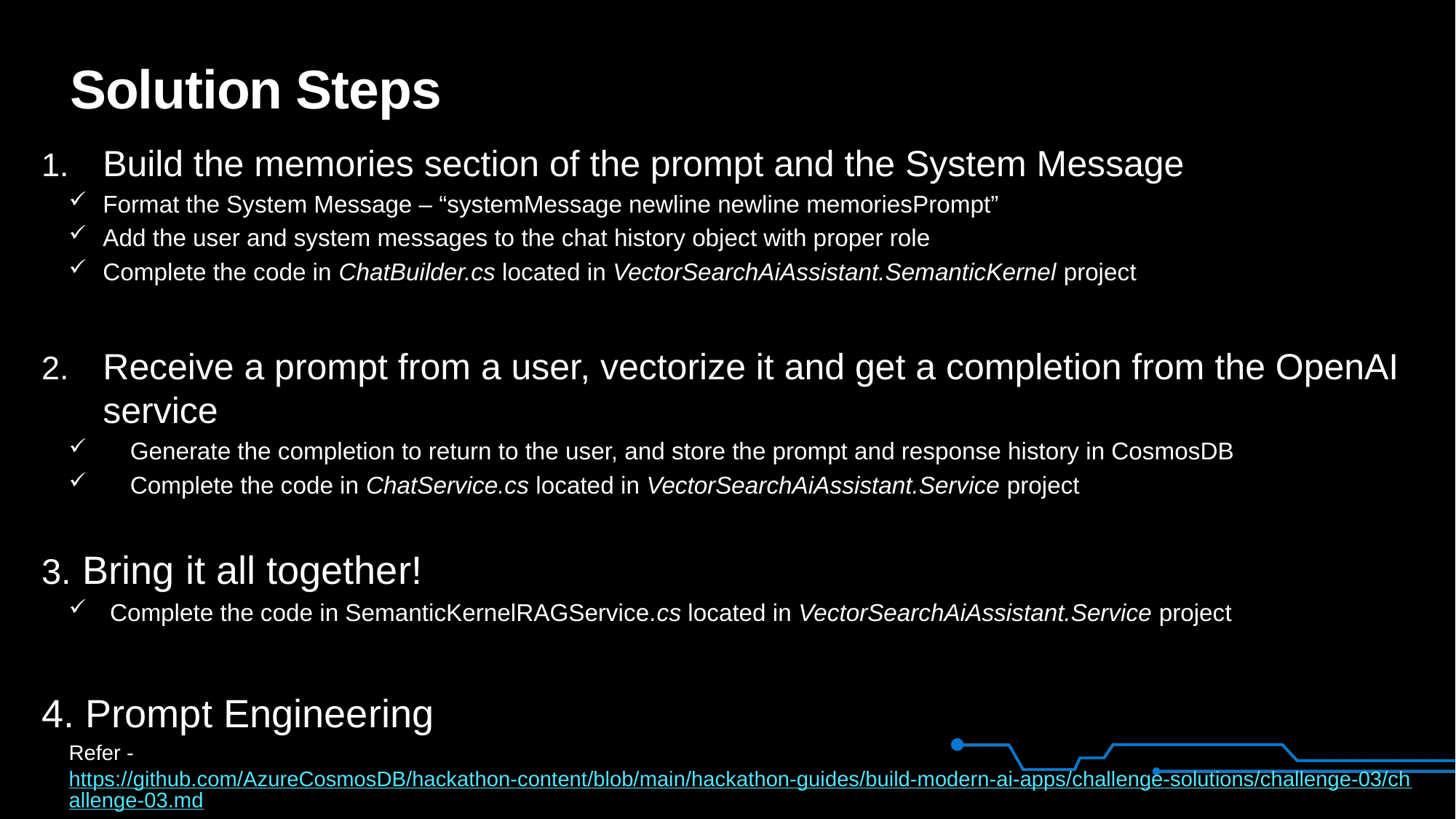

# Solution Steps
Build the memories section of the prompt and the System Message
Format the System Message – “systemMessage newline newline memoriesPrompt”
Add the user and system messages to the chat history object with proper role
Complete the code in ChatBuilder.cs located in VectorSearchAiAssistant.SemanticKernel project

Receive a prompt from a user, vectorize it and get a completion from the OpenAI service
Generate the completion to return to the user, and store the prompt and response history in CosmosDB
Complete the code in ChatService.cs located in VectorSearchAiAssistant.Service project

Bring it all together!
Complete the code in SemanticKernelRAGService.cs located in VectorSearchAiAssistant.Service project

4. Prompt Engineering
Refer - https://github.com/AzureCosmosDB/hackathon-content/blob/main/hackathon-guides/build-modern-ai-apps/challenge-solutions/challenge-03/challenge-03.md